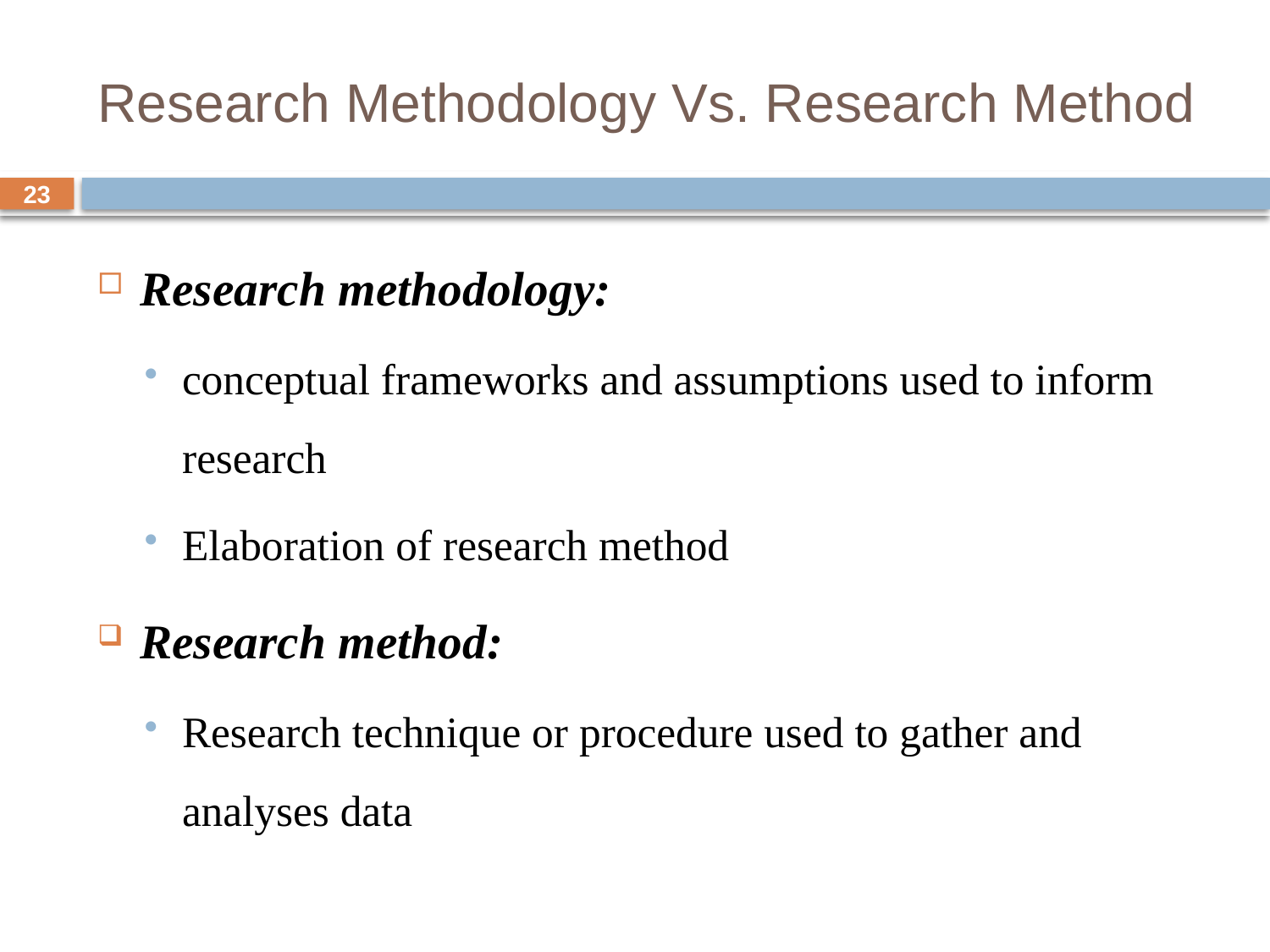

# Research Methodology Vs. Research Method
23
Research methodology:
conceptual frameworks and assumptions used to inform research
Elaboration of research method
Research method:
Research technique or procedure used to gather and analyses data